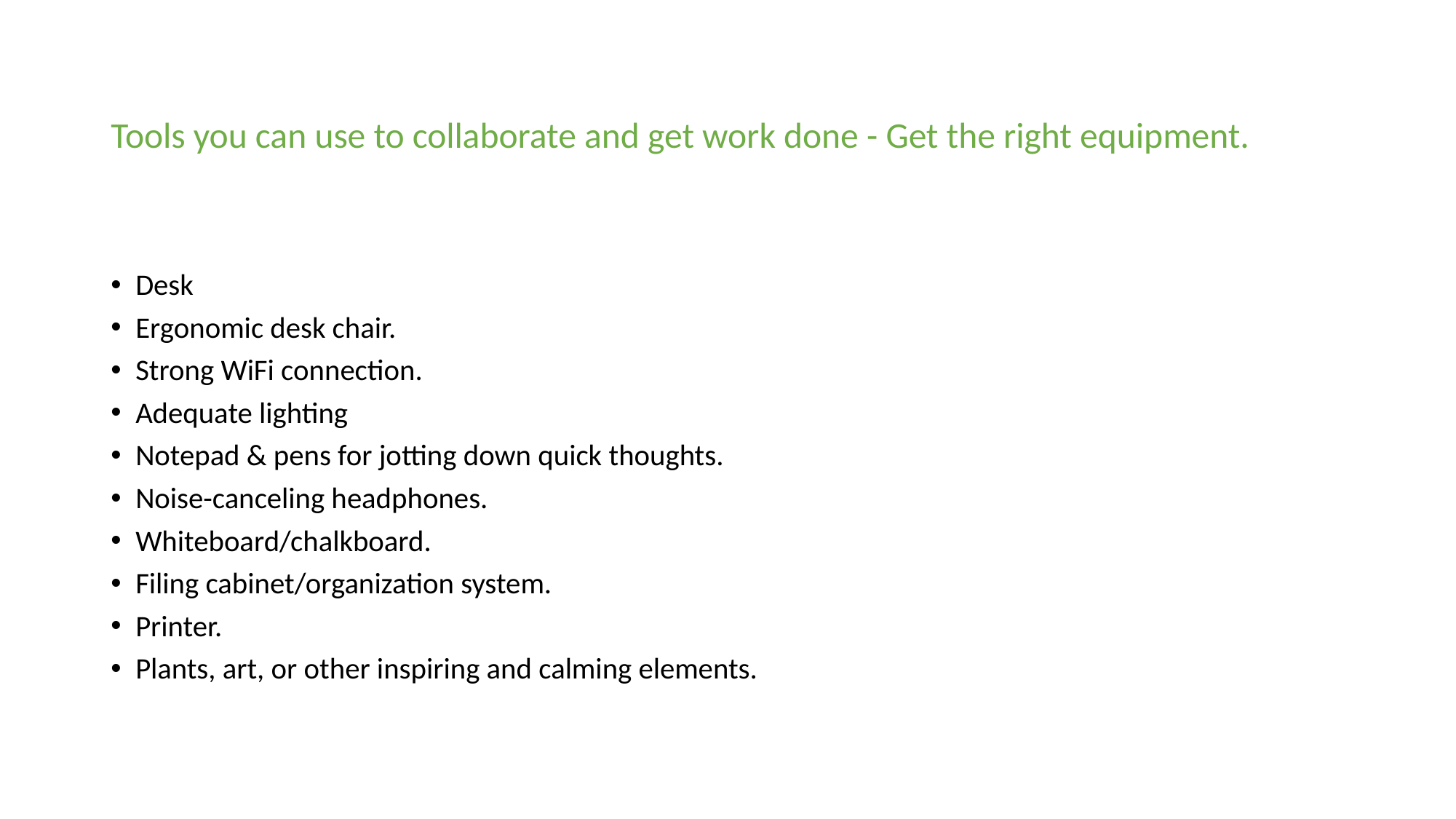

# Tools you can use to collaborate and get work done - Get the right equipment.

Desk
Ergonomic desk chair.
Strong WiFi connection.
Adequate lighting
Notepad & pens for jotting down quick thoughts.
Noise-canceling headphones.
Whiteboard/chalkboard.
Filing cabinet/organization system.
Printer.
Plants, art, or other inspiring and calming elements.